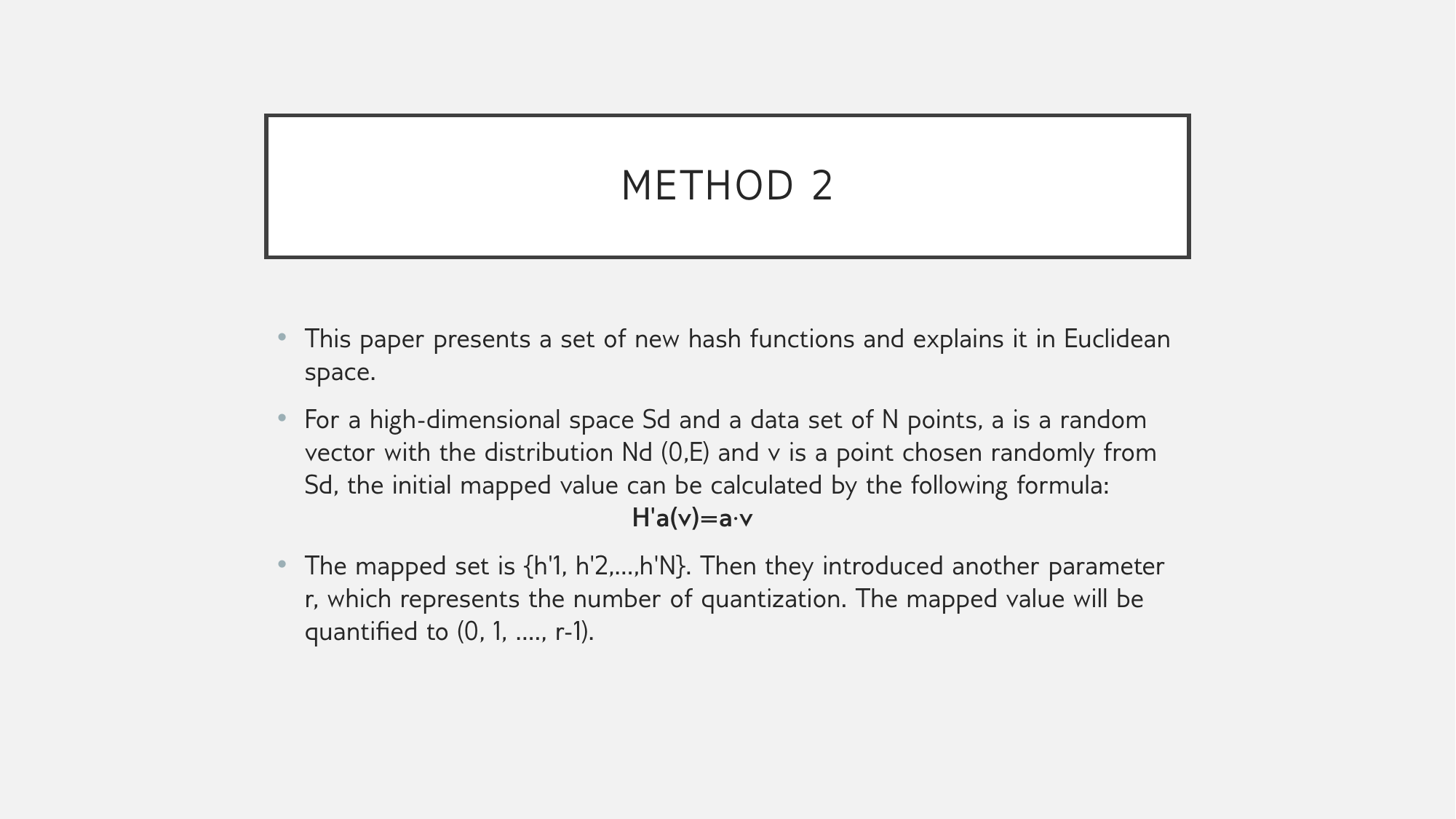

# Method 2
This paper presents a set of new hash functions and explains it in Euclidean space.
For a high-dimensional space Sd and a data set of N points, a is a random vector with the distribution Nd (0,E) and v is a point chosen randomly from Sd, the initial mapped value can be calculated by the following formula: 				H'a(v)=a·v
The mapped set is {h'1, h'2,…,h'N}. Then they introduced another parameter r, which represents the number of quantization. The mapped value will be quantified to (0, 1, …., r-1).